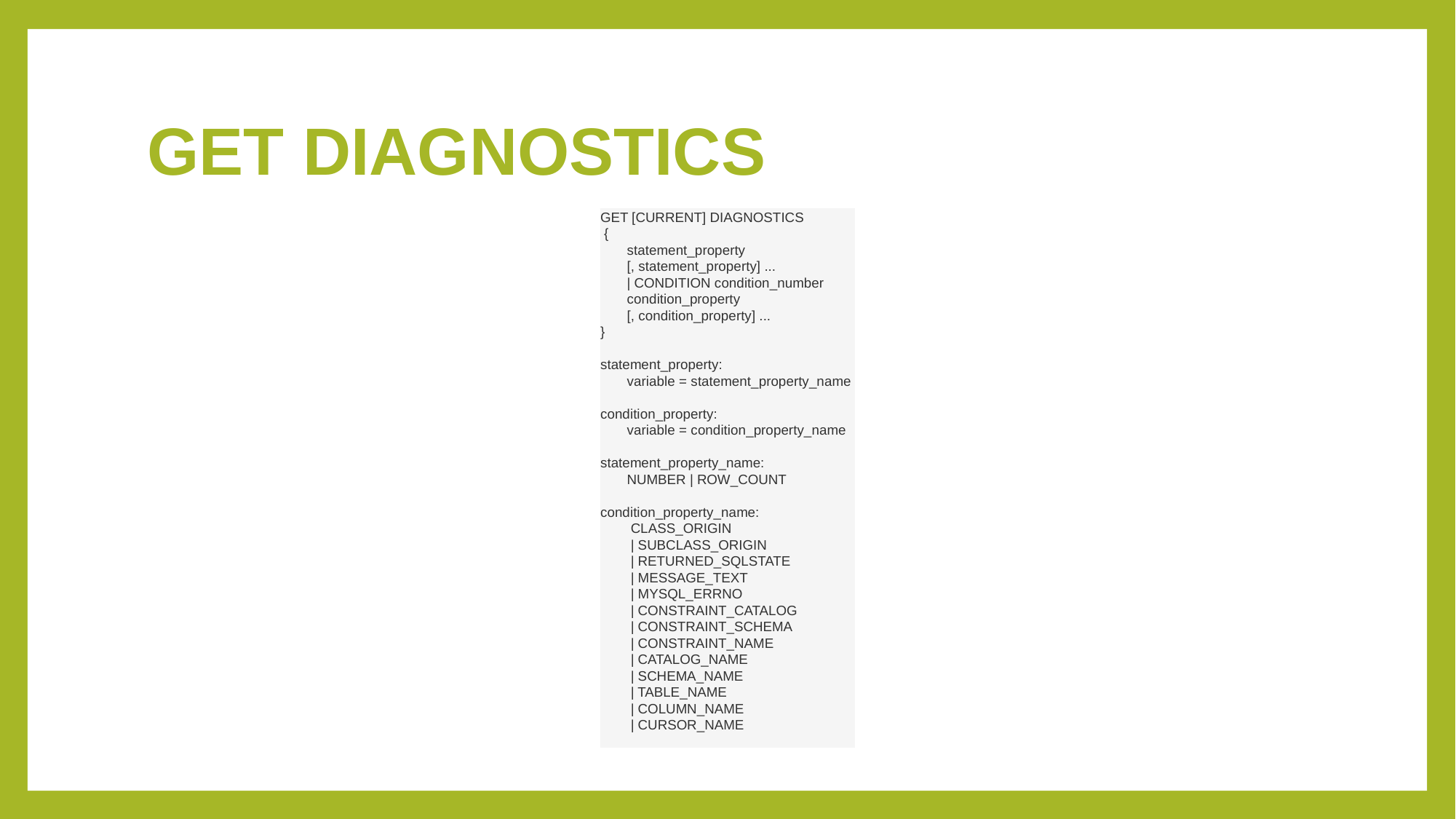

# GET DIAGNOSTICS
GET [CURRENT] DIAGNOSTICS
 {
       statement_property
       [, statement_property] ...
       | CONDITION condition_number
       condition_property
       [, condition_property] ...
}

statement_property:
       variable = statement_property_name

condition_property:
       variable = condition_property_name

statement_property_name:
       NUMBER | ROW_COUNT

condition_property_name:
        CLASS_ORIGIN
        | SUBCLASS_ORIGIN
        | RETURNED_SQLSTATE
        | MESSAGE_TEXT
        | MYSQL_ERRNO
        | CONSTRAINT_CATALOG
        | CONSTRAINT_SCHEMA
        | CONSTRAINT_NAME
        | CATALOG_NAME
        | SCHEMA_NAME
        | TABLE_NAME
        | COLUMN_NAME
        | CURSOR_NAME